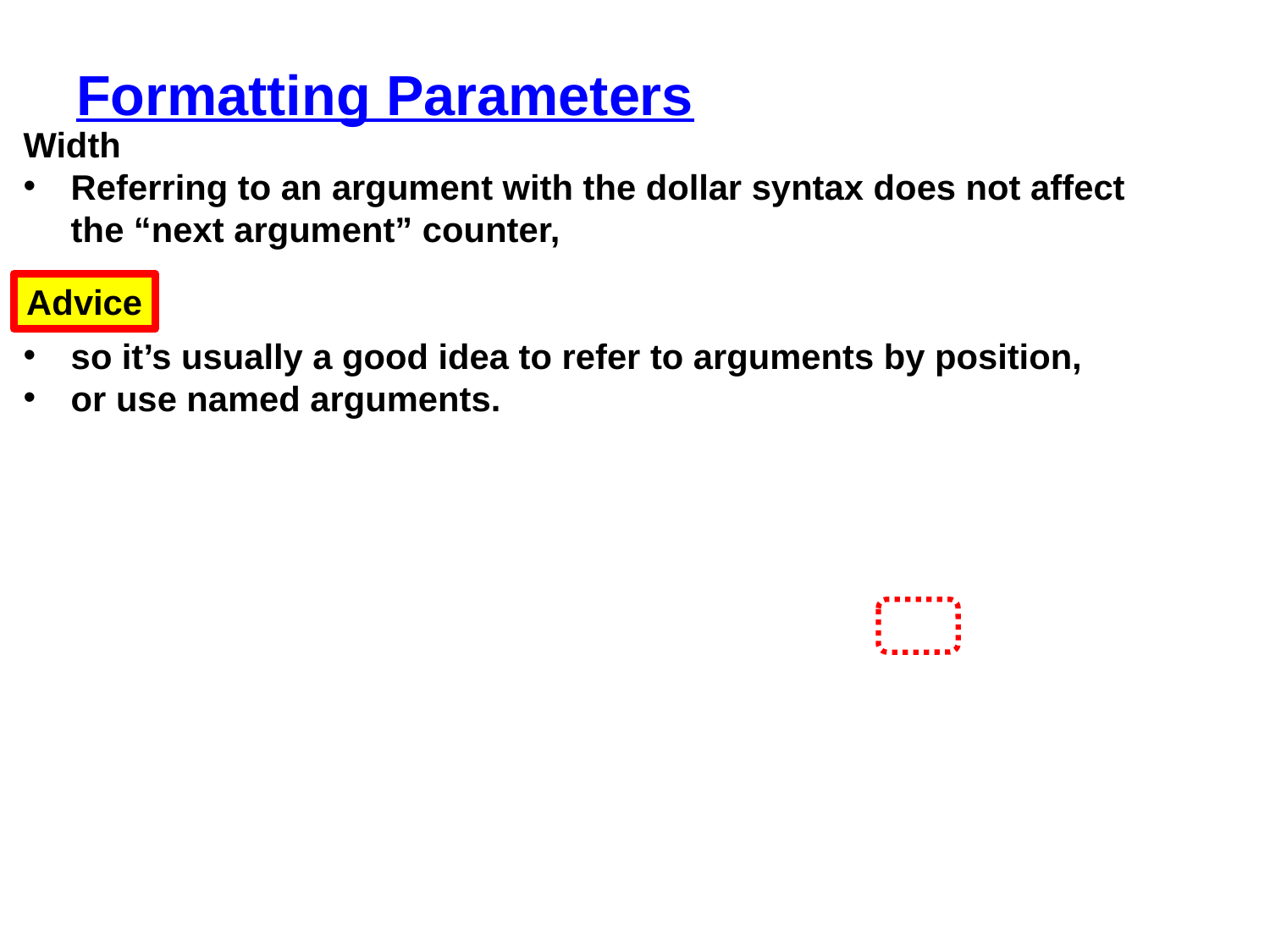

# Formatting Parameters
Width
Referring to an argument with the dollar syntax does not affect the “next argument” counter,

so it’s usually a good idea to refer to arguments by position,
or use named arguments.

Advice